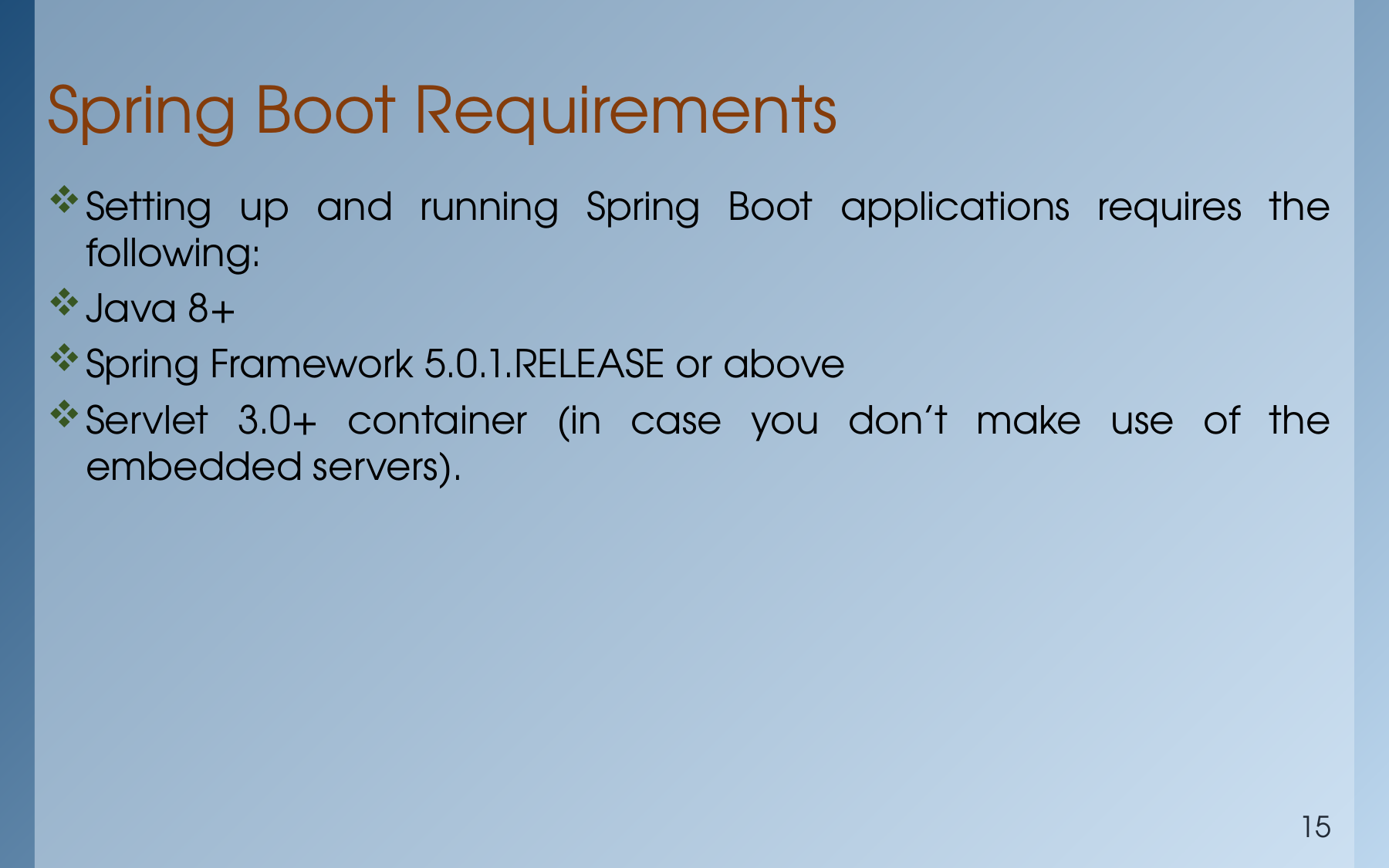

# Spring Boot Requirements
Setting up and running Spring Boot applications requires the following:
Java 8+
Spring Framework 5.0.1.RELEASE or above
Servlet 3.0+ container (in case you don’t make use of the embedded servers).

15